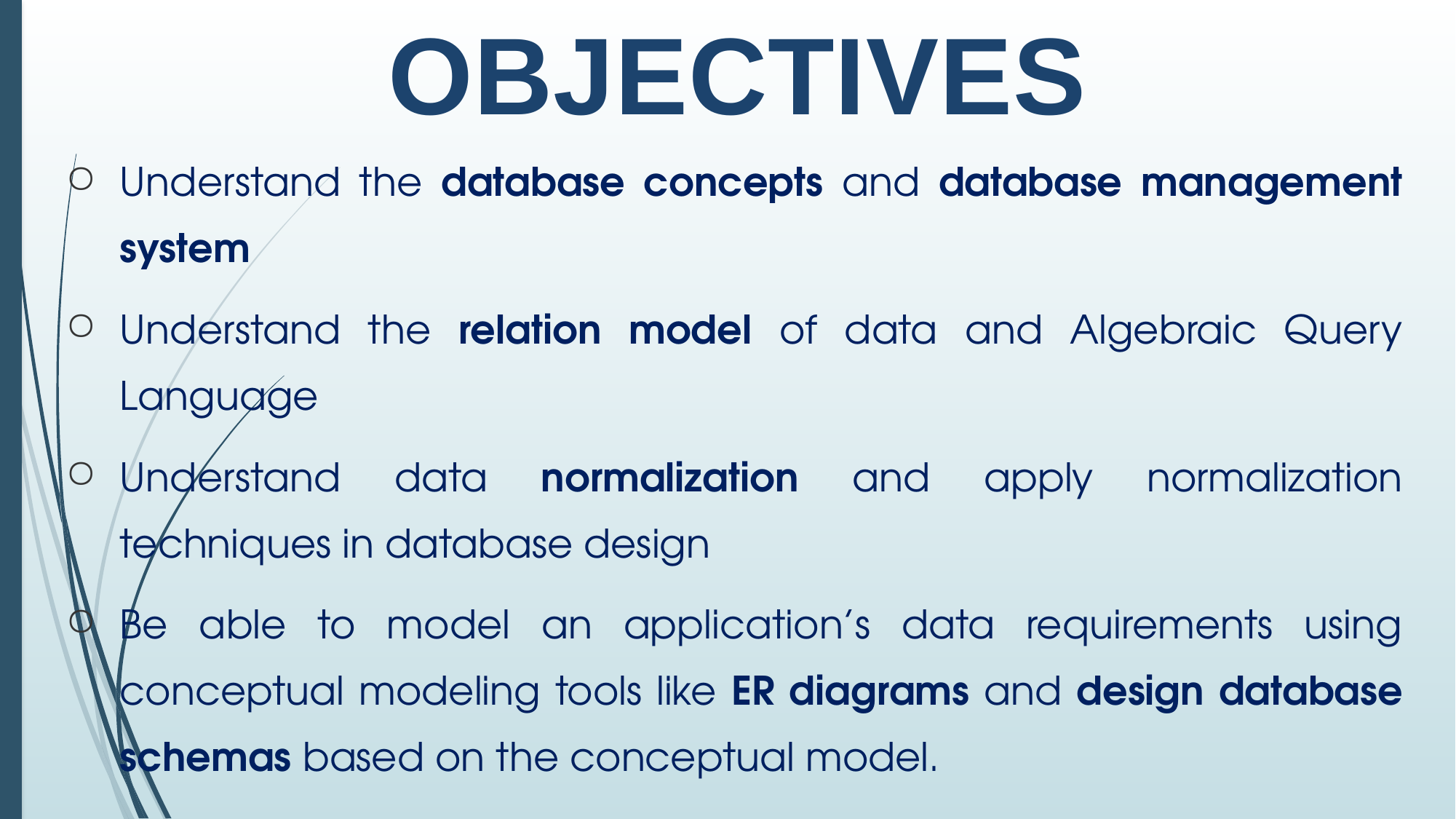

OBJECTIVES
Understand the database concepts and database management system
Understand the relation model of data and Algebraic Query Language
Understand data normalization and apply normalization techniques in database design
Be able to model an application’s data requirements using conceptual modeling tools like ER diagrams and design database schemas based on the conceptual model.